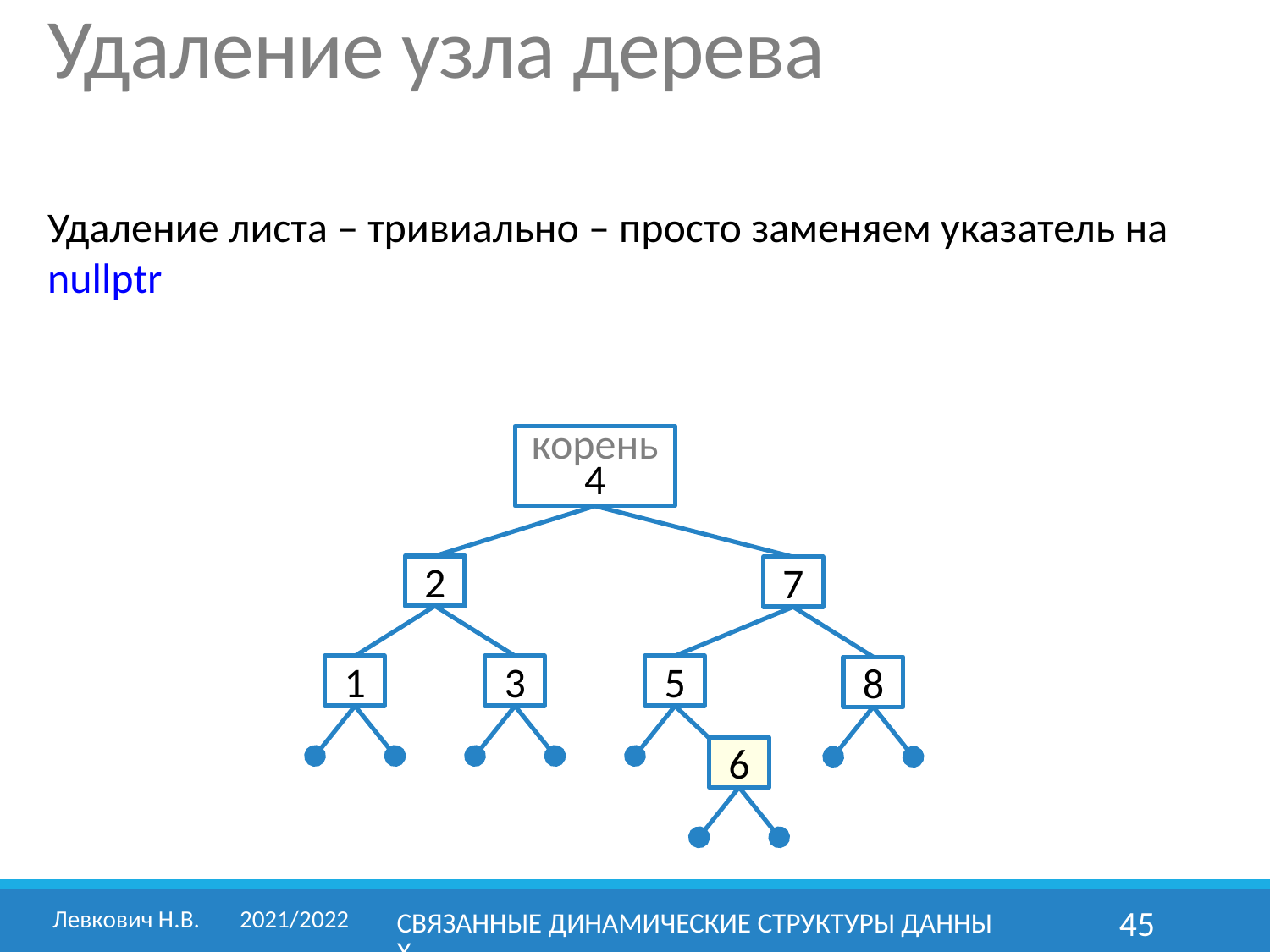

Удаление узла дерева
Удаление листа – тривиально – просто заменяем указатель на nullptr
корень
4
2
7
1
3
5
8
6
Левкович Н.В. 	2021/2022
Связанные динамические структуры данных
45